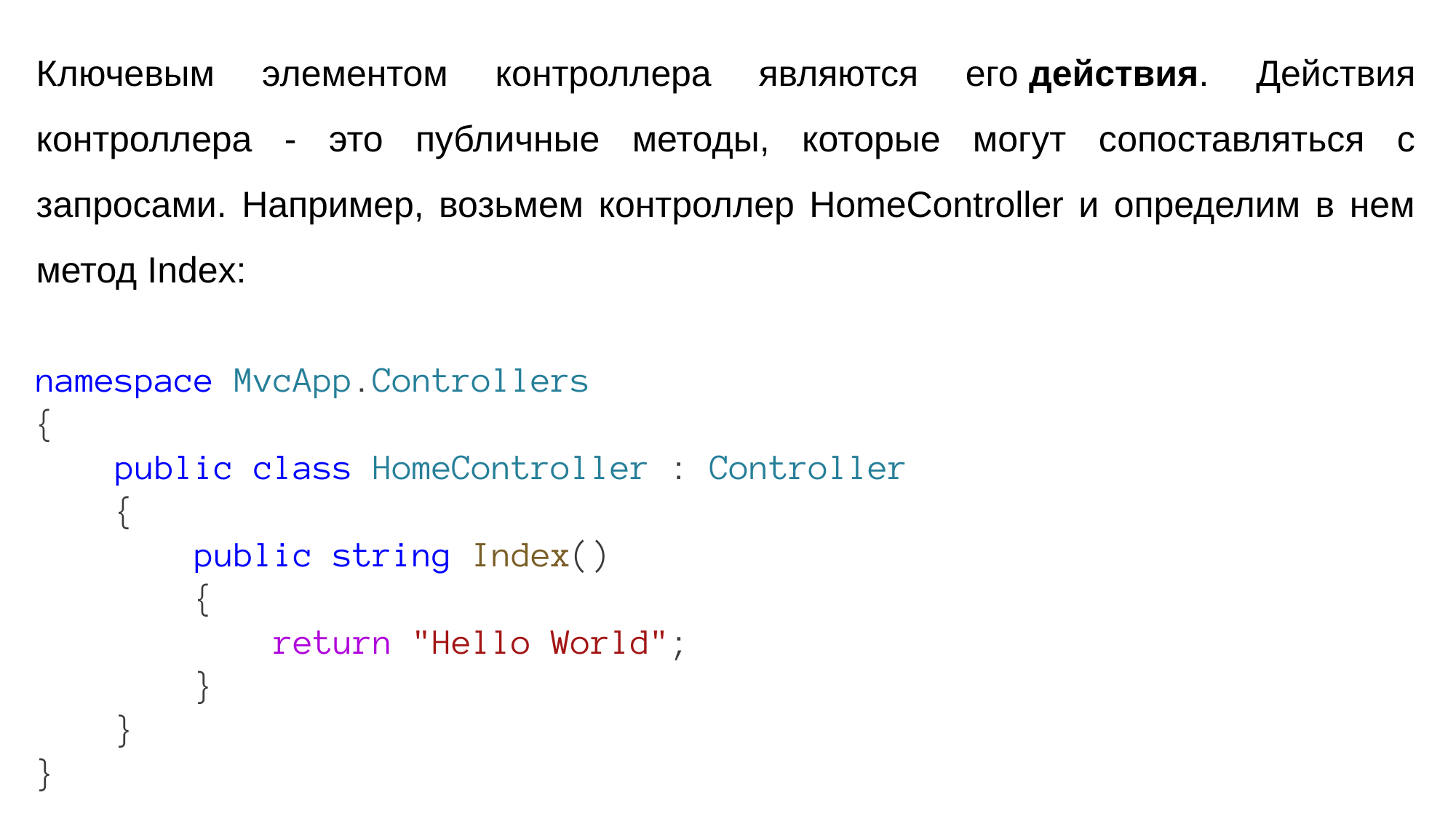

Ключевым элементом контроллера являются его действия. Действия контроллера - это публичные методы, которые могут сопоставляться с запросами. Например, возьмем контроллер HomeController и определим в нем метод Index:

namespace MvcApp.Controllers
{
    public class HomeController : Controller
    {
        public string Index()
        {
            return "Hello World";
        }
    }
}